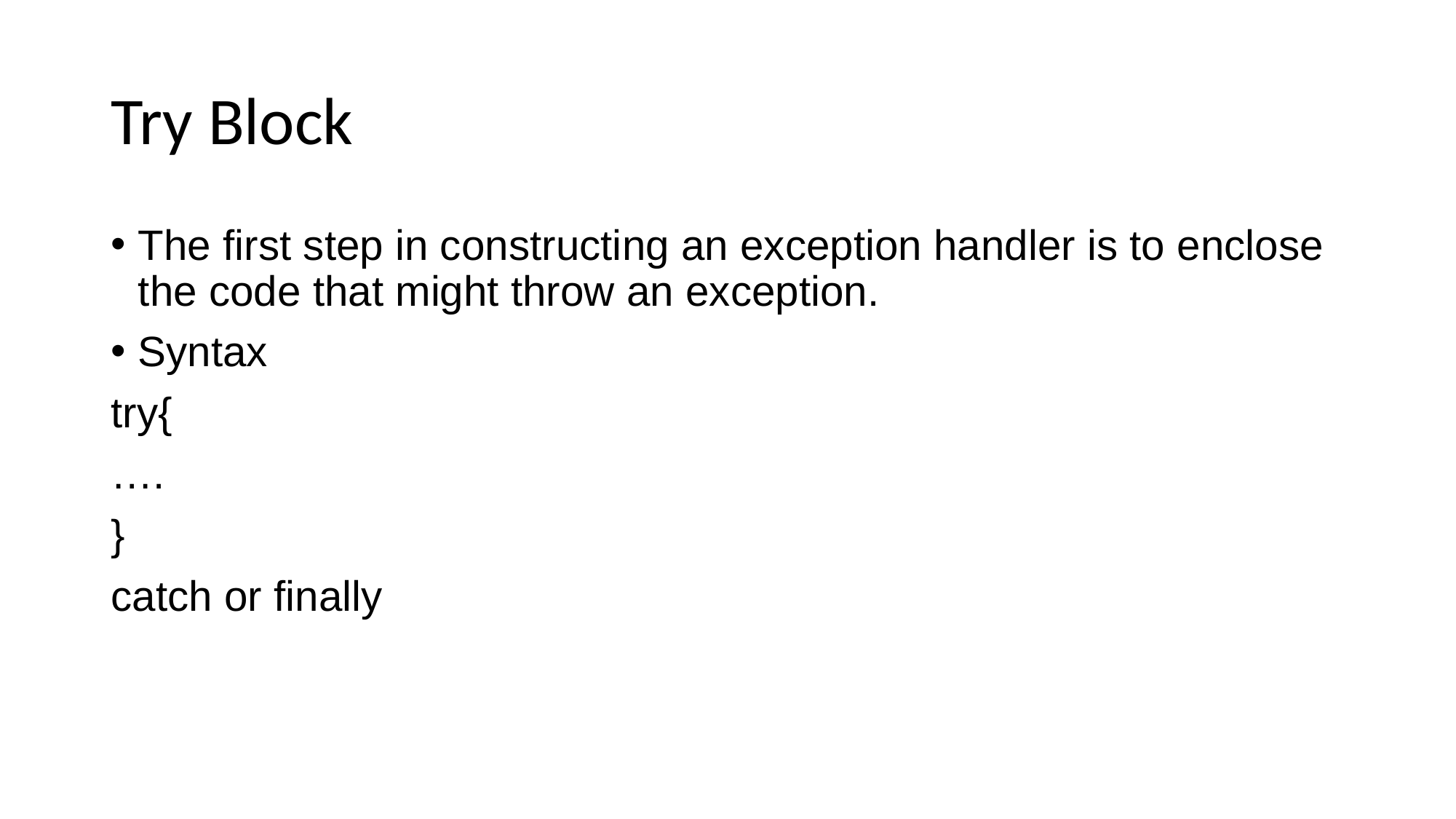

# Try Block
The first step in constructing an exception handler is to enclose the code that might throw an exception.
Syntax
try{
….
}
catch or finally